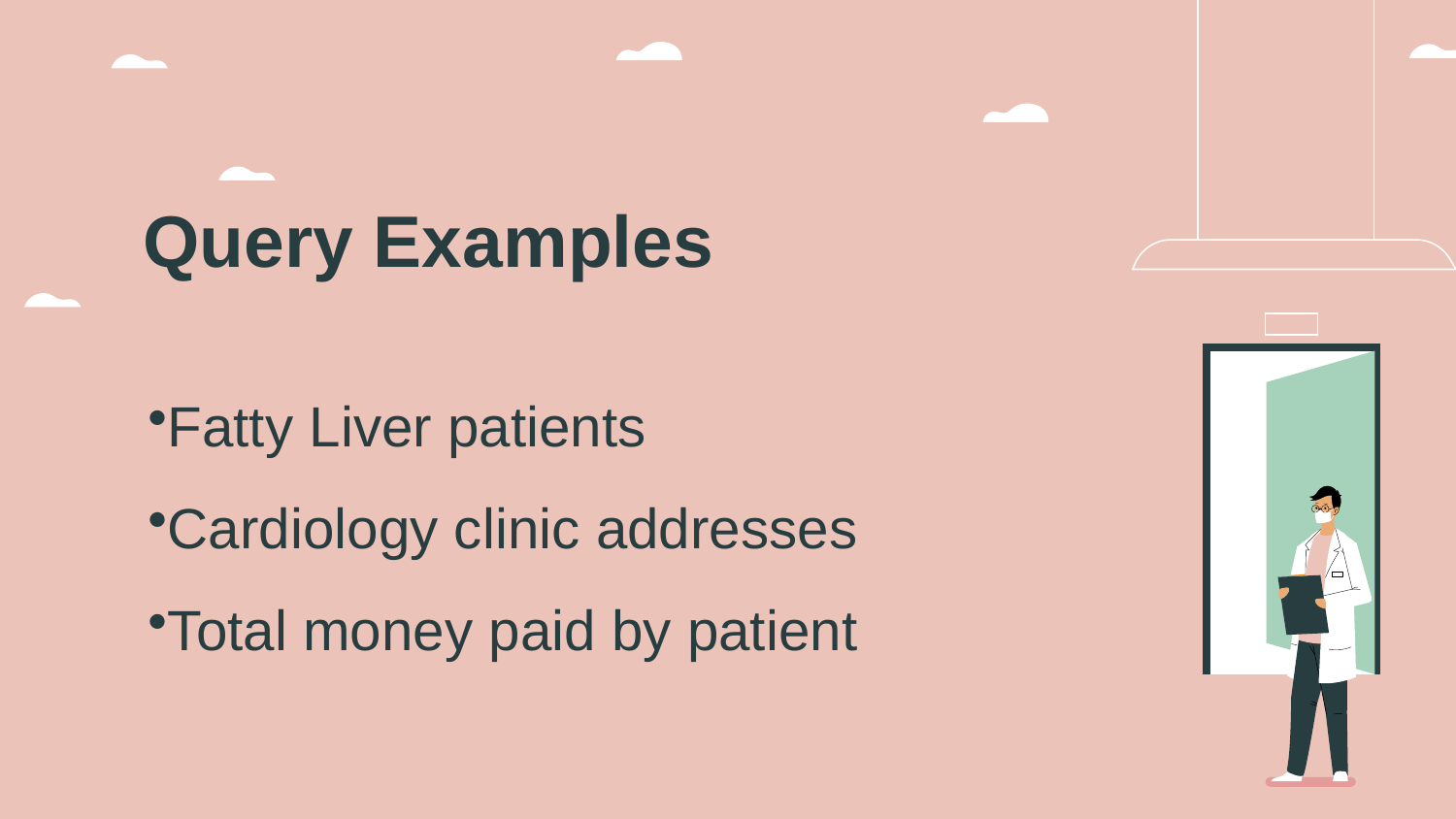

# Query Examples
Fatty Liver patients
Cardiology clinic addresses
Total money paid by patient